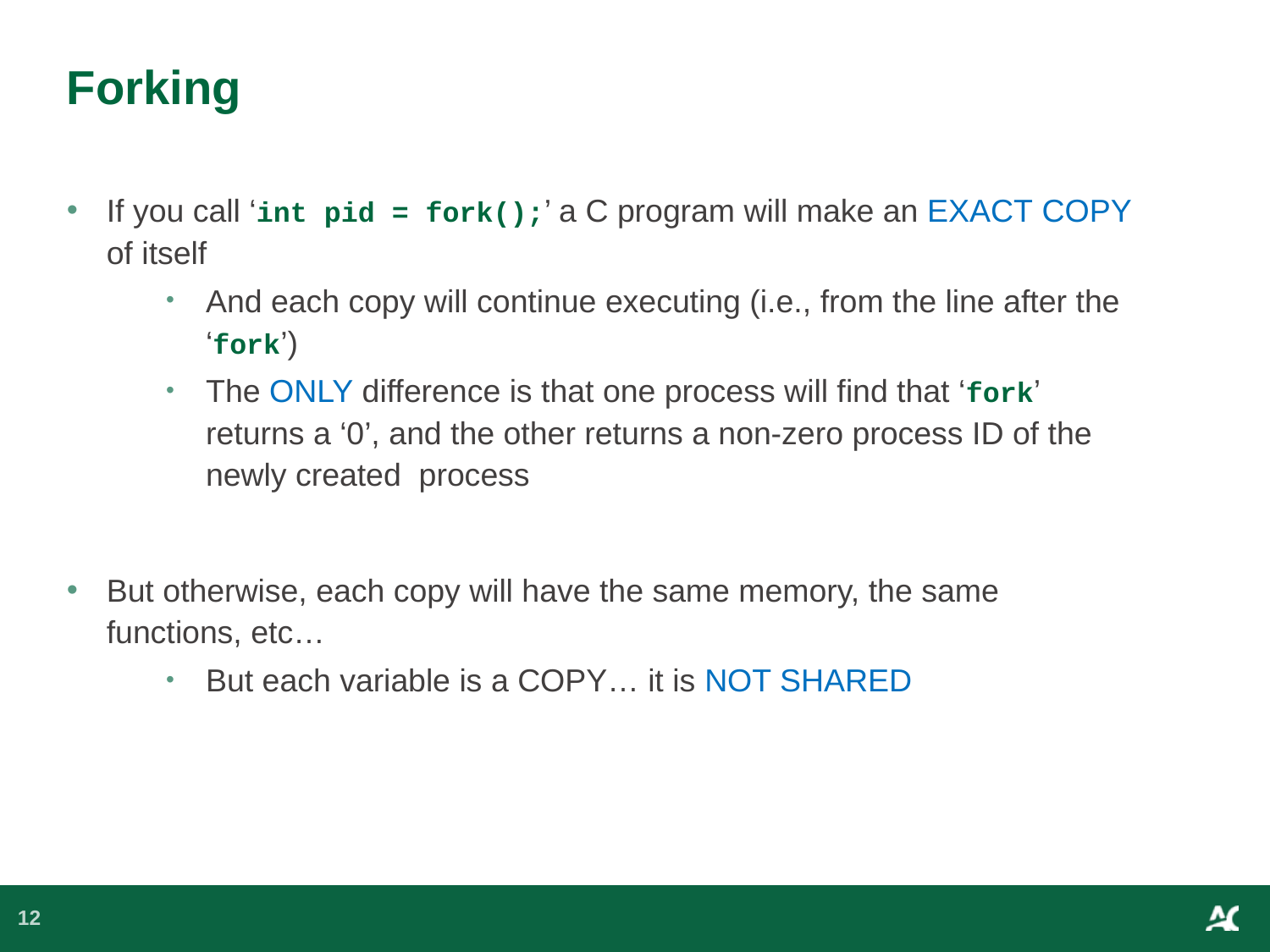

# Forking
If you call ‘int pid = fork();’ a C program will make an EXACT COPY of itself
And each copy will continue executing (i.e., from the line after the ‘fork’)
The ONLY difference is that one process will find that ‘fork’ returns a ‘0’, and the other returns a non-zero process ID of the newly created  process

But otherwise, each copy will have the same memory, the same functions, etc…
But each variable is a COPY… it is NOT SHARED
12